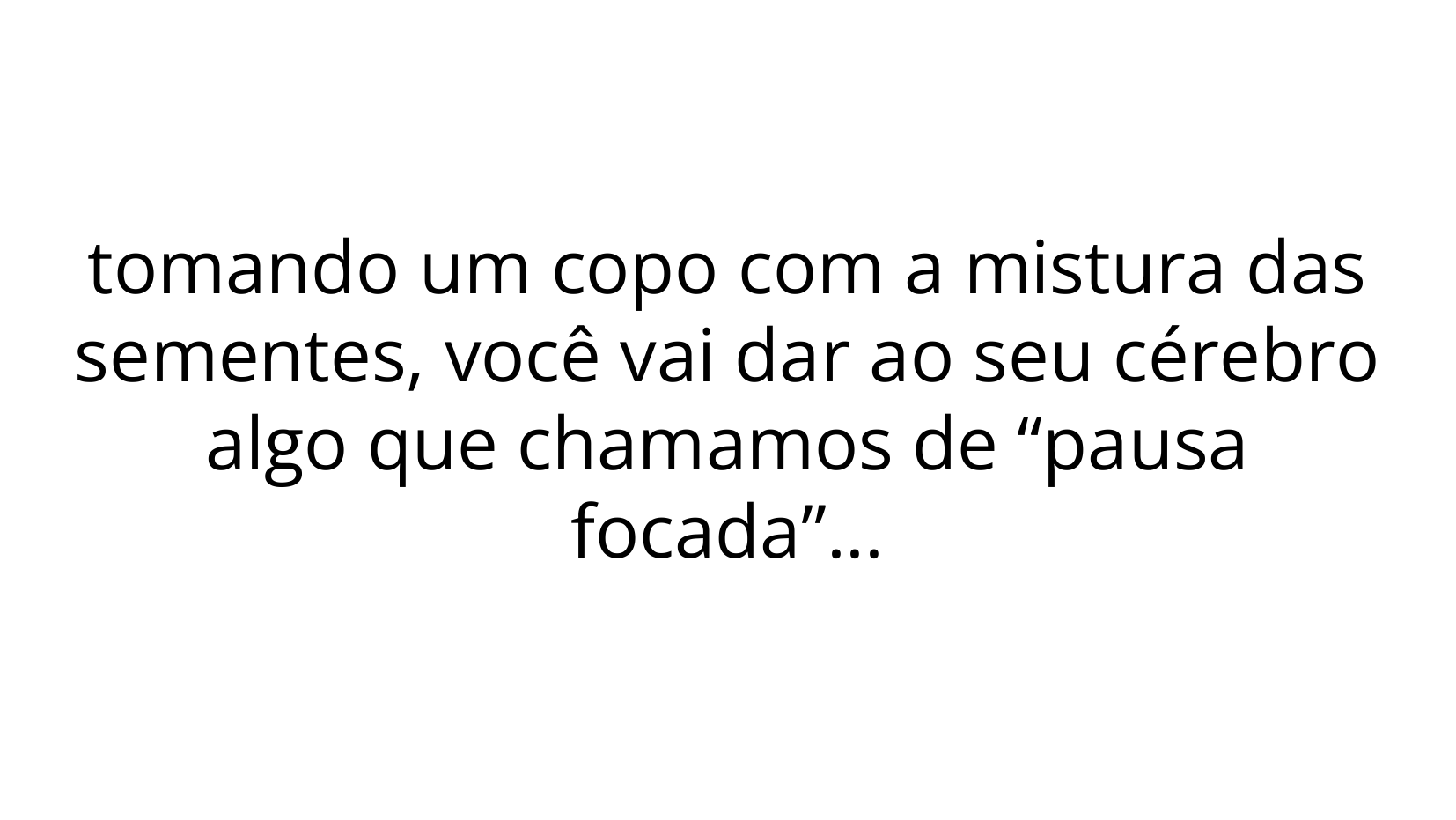

tomando um copo com a mistura das sementes, você vai dar ao seu cérebro algo que chamamos de “pausa focada”...